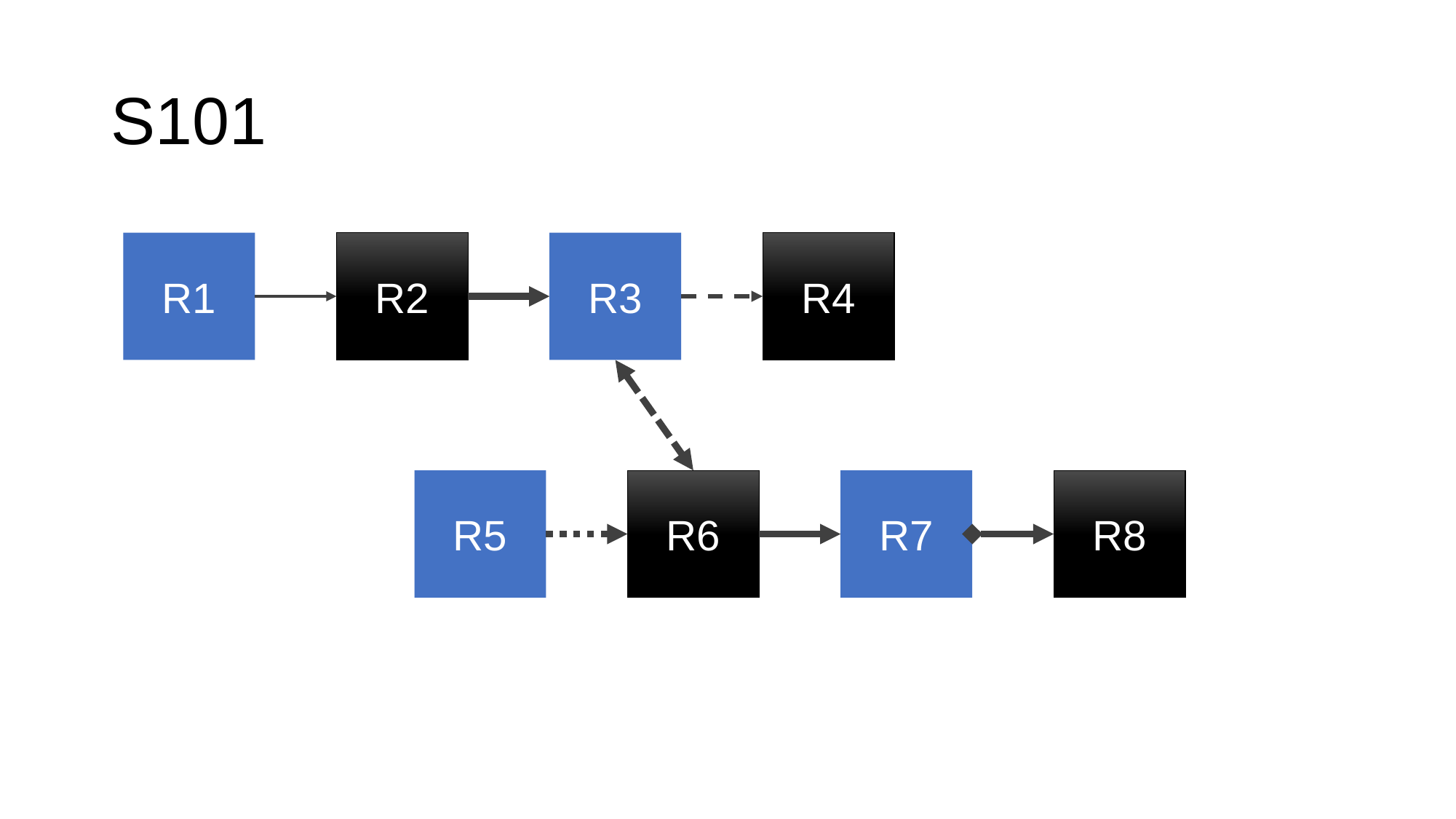

# S101
R4
R3
R1
R2
R8
R7
R5
R6